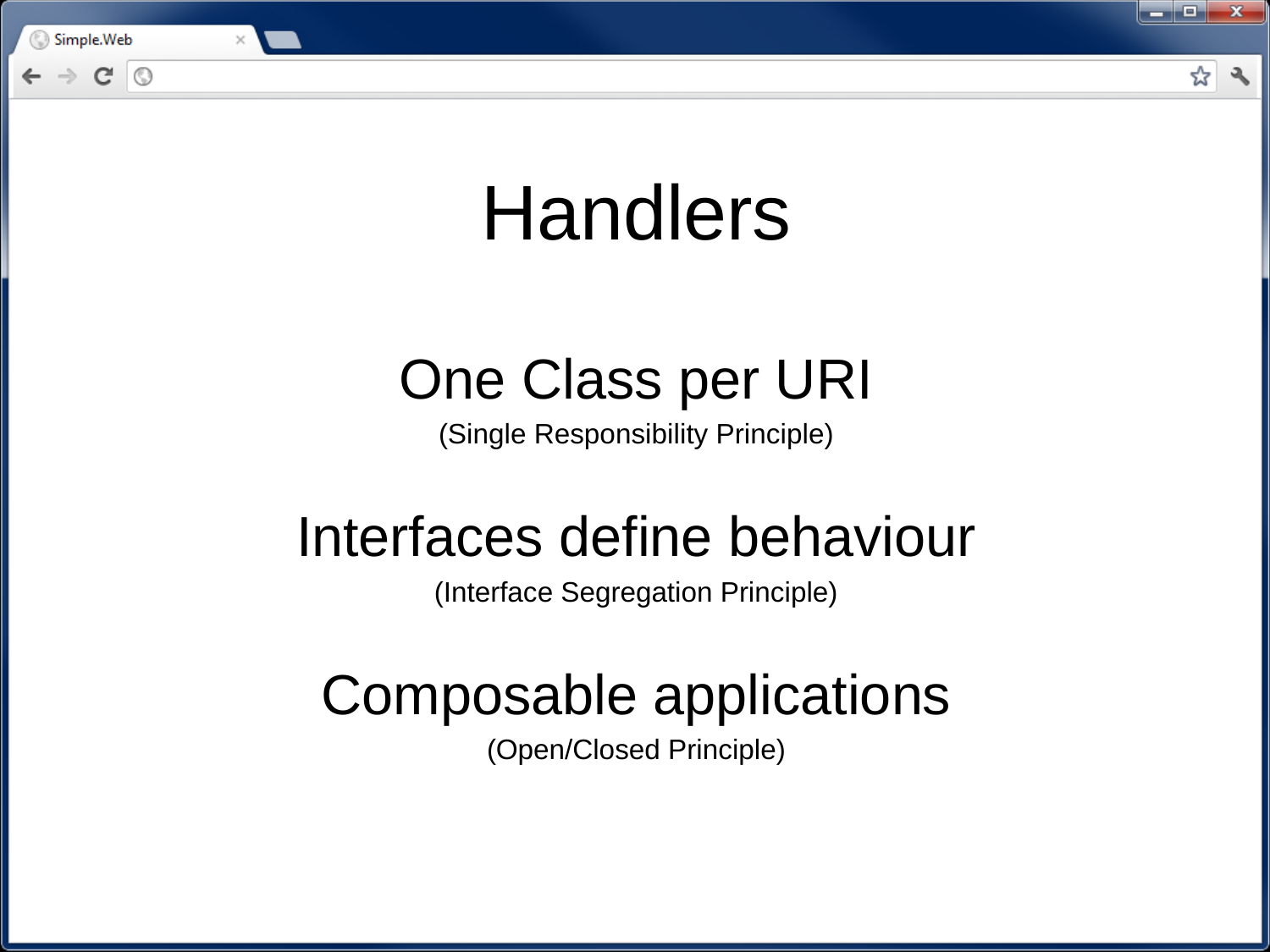

# Handlers
One Class per URI
(Single Responsibility Principle)

Interfaces define behaviour
(Interface Segregation Principle)

Composable applications
(Open/Closed Principle)